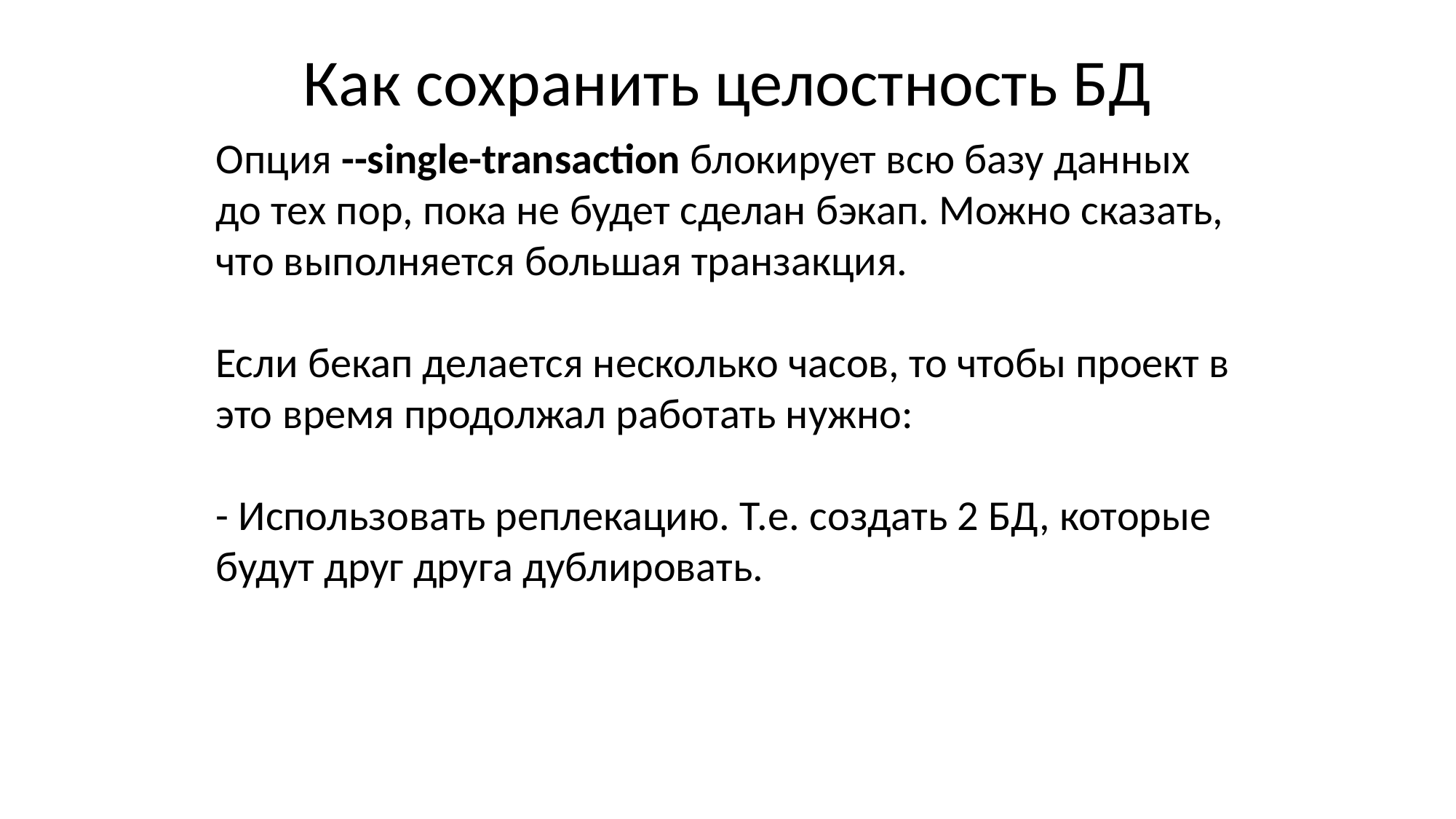

# Как сохранить целостность БД
Опция --single-transaction блокирует всю базу данных до тех пор, пока не будет сделан бэкап. Можно сказать, что выполняется большая транзакция.

Если бекап делается несколько часов, то чтобы проект в это время продолжал работать нужно:
- Использовать реплекацию. Т.е. создать 2 БД, которые будут друг друга дублировать.